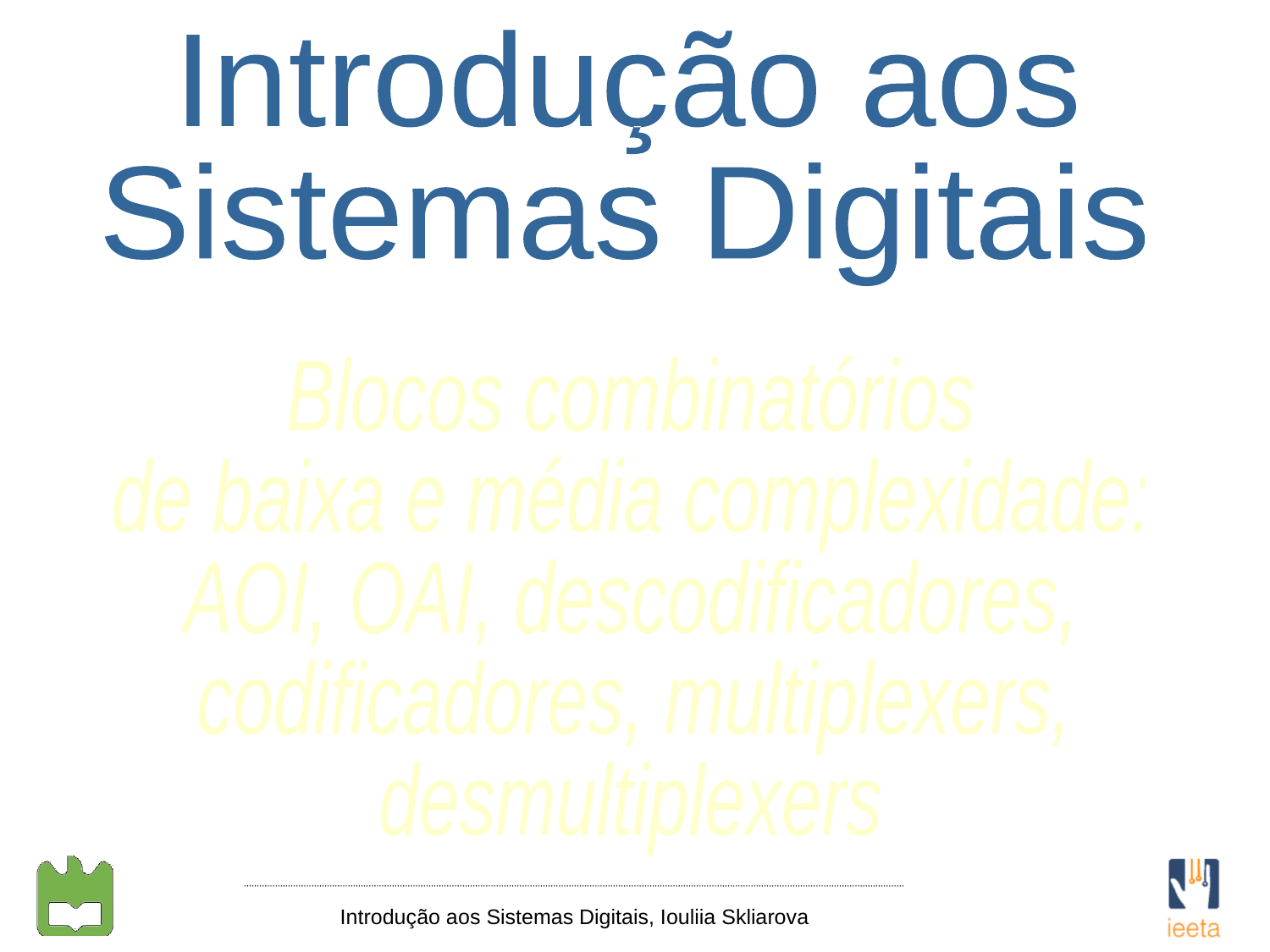

Introdução aos
Sistemas Digitais
Blocos combinatórios
de baixa e média complexidade:
AOI, OAI, descodificadores,
codificadores, multiplexers,
desmultiplexers
Introdução aos Sistemas Digitais, Iouliia Skliarova